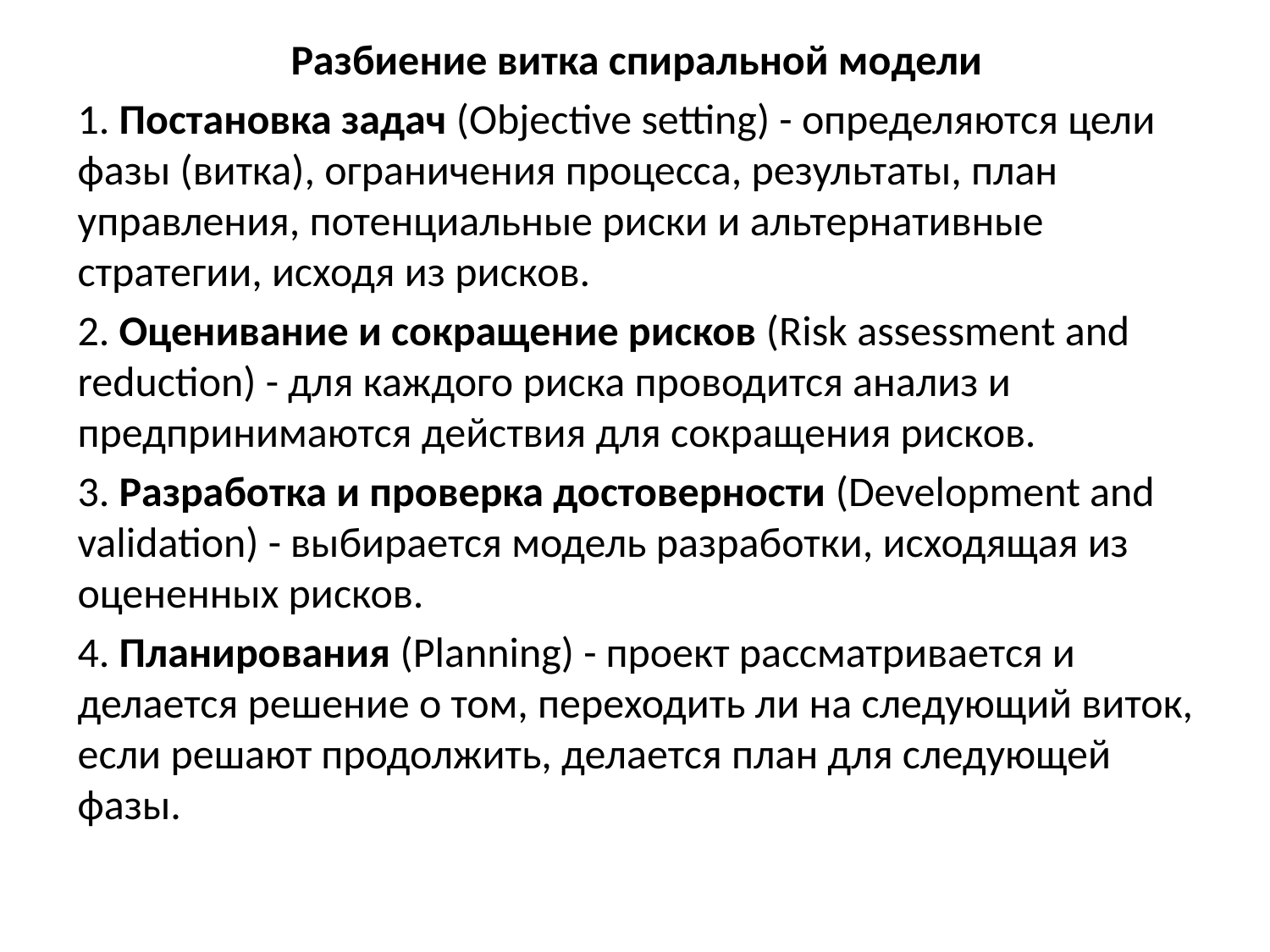

Разбиение витка спиральной модели
1. Постановка задач (Objective setting) - определяются цели фазы (витка), ограничения процесса, результаты, план управления, потенциальные риски и альтернативные стратегии, исходя из рисков.
2. Оценивание и сокращение рисков (Risk assessment and reduction) - для каждого риска проводится анализ и предпринимаются действия для сокращения рисков.
3. Разработка и проверка достоверности (Development and validation) - выбирается модель разработки, исходящая из оцененных рисков.
4. Планирования (Planning) - проект рассматривается и делается решение о том, переходить ли на следующий виток, если решают продолжить, делается план для следующей фазы.